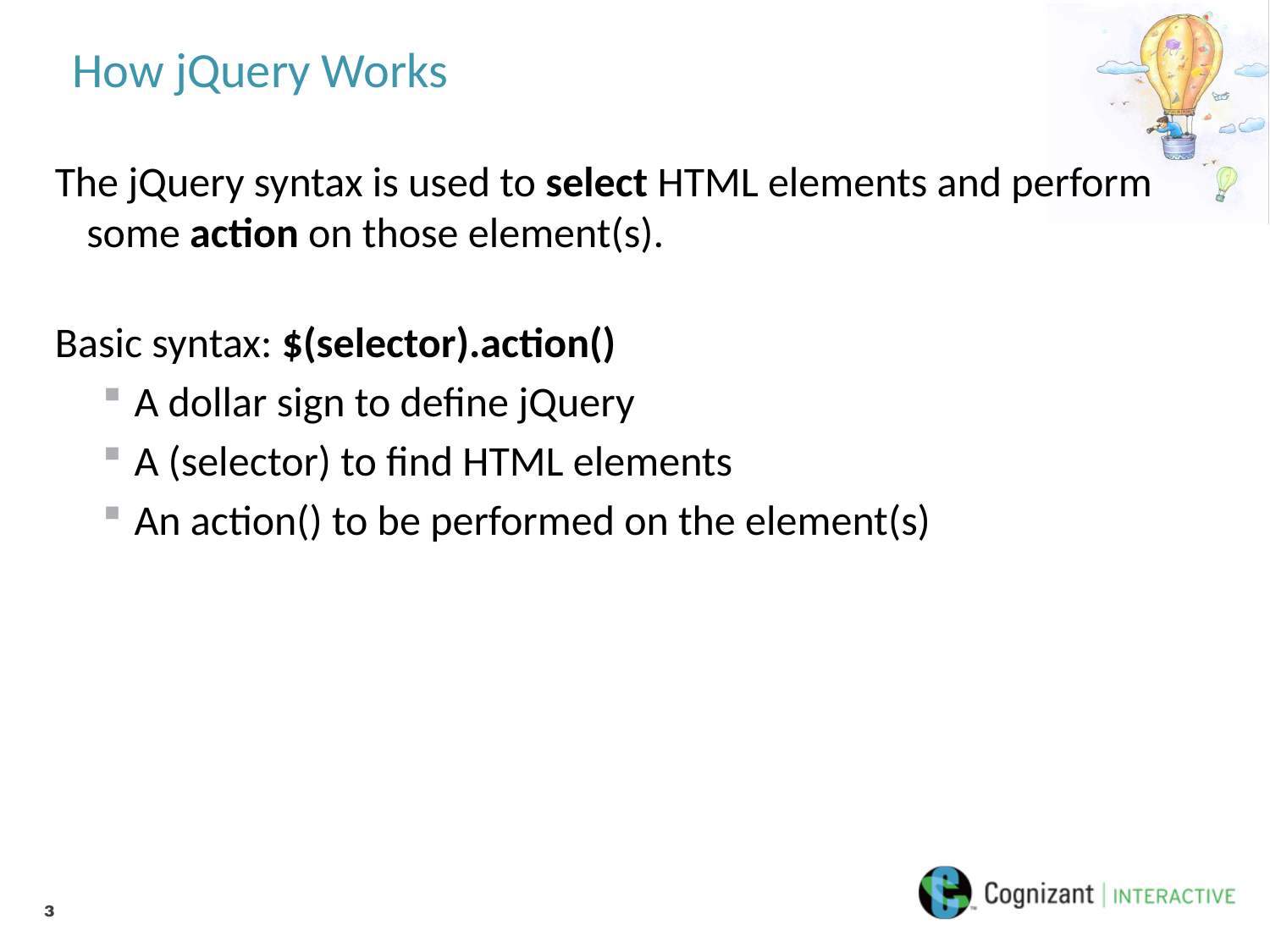

# How jQuery Works
The jQuery syntax is used to select HTML elements and perform some action on those element(s).
Basic syntax: $(selector).action()
A dollar sign to define jQuery
A (selector) to find HTML elements
An action() to be performed on the element(s)

3